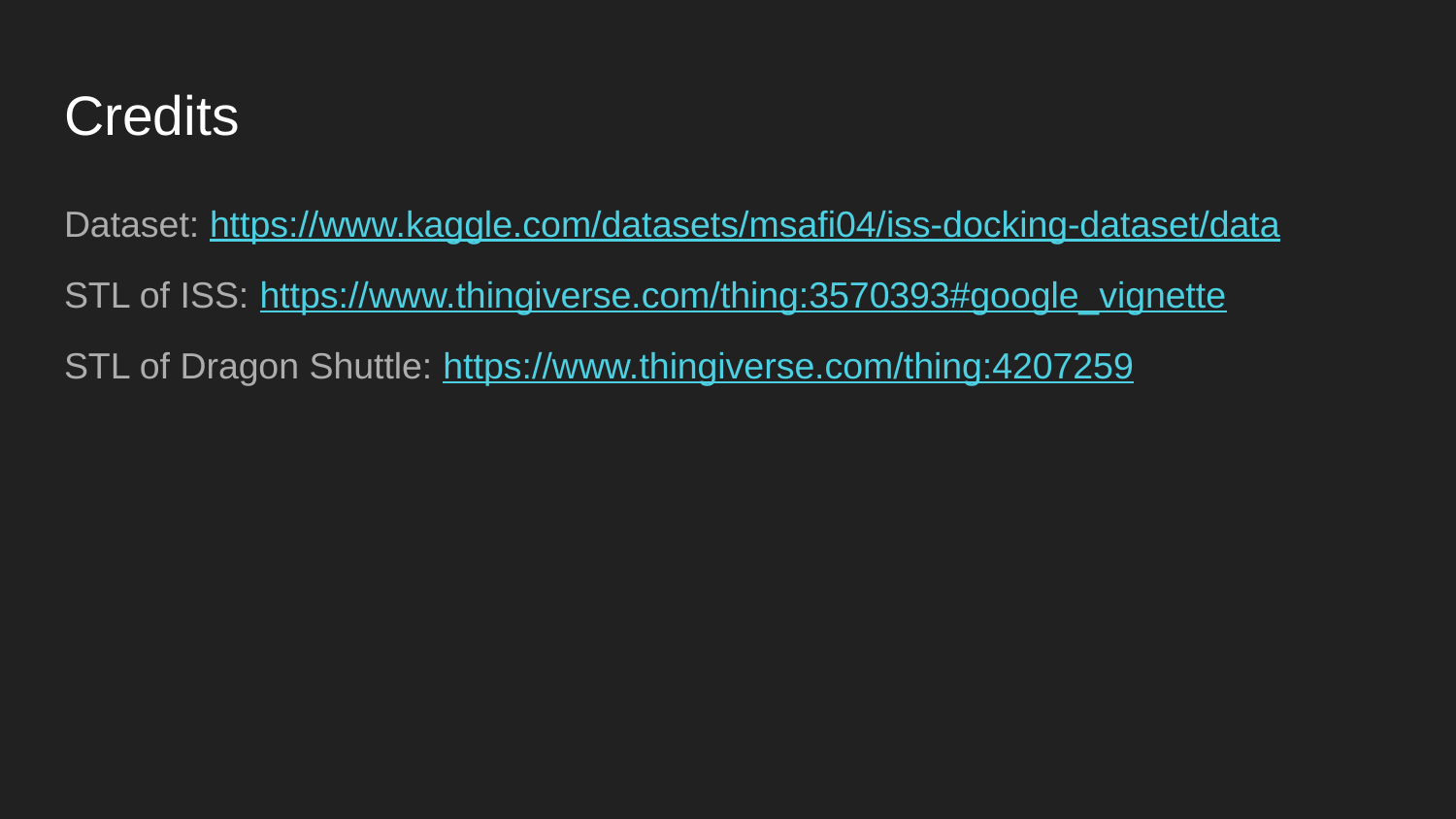

# Credits
Dataset: https://www.kaggle.com/datasets/msafi04/iss-docking-dataset/data
STL of ISS: https://www.thingiverse.com/thing:3570393#google_vignette
STL of Dragon Shuttle: https://www.thingiverse.com/thing:4207259